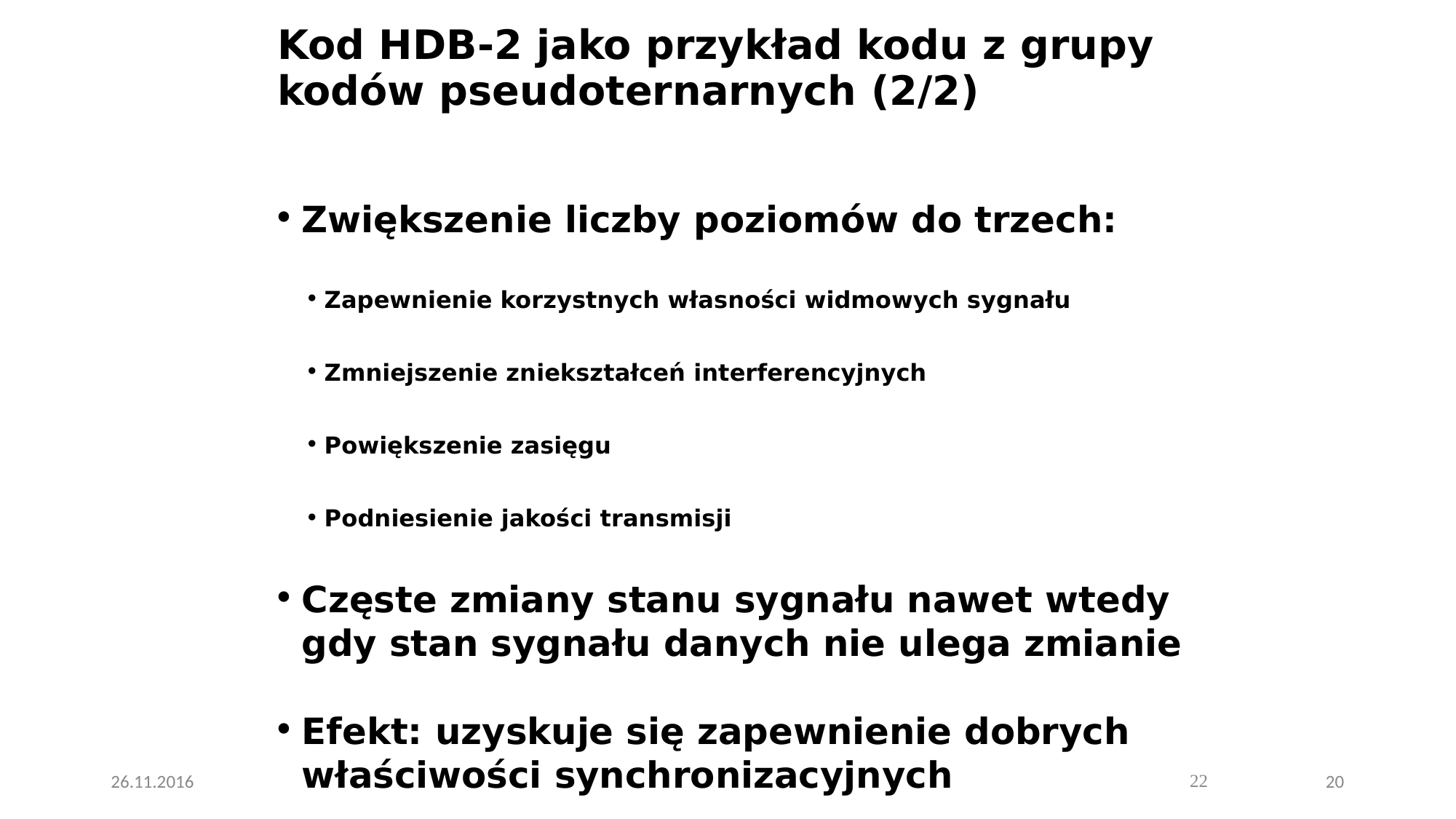

# Kod HDB-2 jako przykład kodu z grupy kodów pseudoternarnych (2/2)
Zwiększenie liczby poziomów do trzech:
Zapewnienie korzystnych własności widmowych sygnału
Zmniejszenie zniekształceń interferencyjnych
Powiększenie zasięgu
Podniesienie jakości transmisji
Częste zmiany stanu sygnału nawet wtedy gdy stan sygnału danych nie ulega zmianie
Efekt: uzyskuje się zapewnienie dobrych właściwości synchronizacyjnych
22
26.11.2016
20